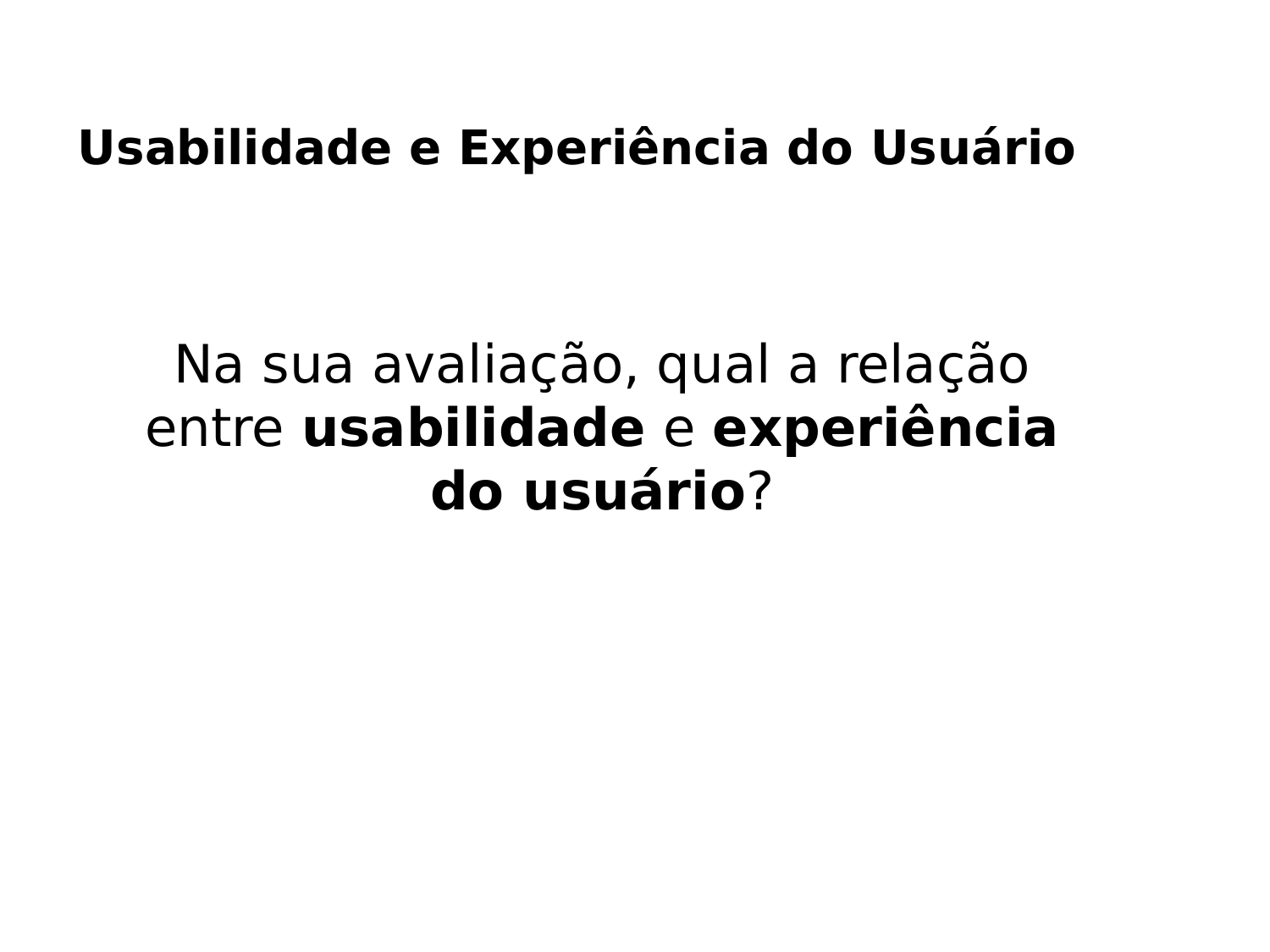

# Usabilidade e Experiência do Usuário
Na sua avaliação, qual a relação entre usabilidade e experiência do usuário?